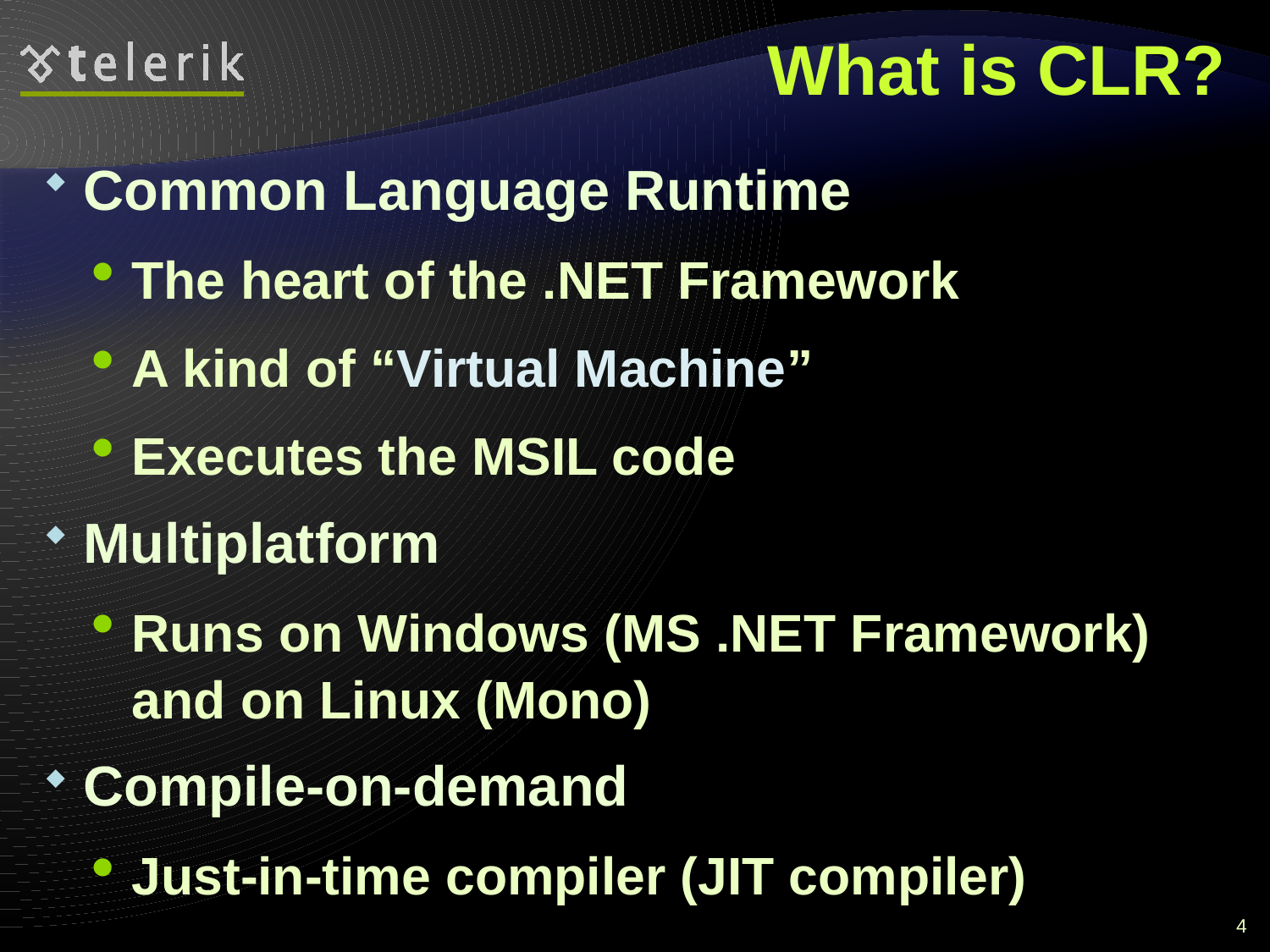

# What is CLR?
Common Language Runtime
The heart of the .NET Framework
A kind of “Virtual Machine”
Executes the MSIL code
Multiplatform
Runs on Windows (MS .NET Framework) and on Linux (Mono)
Compile-on-demand
Just-in-time compiler (JIT compiler)
4